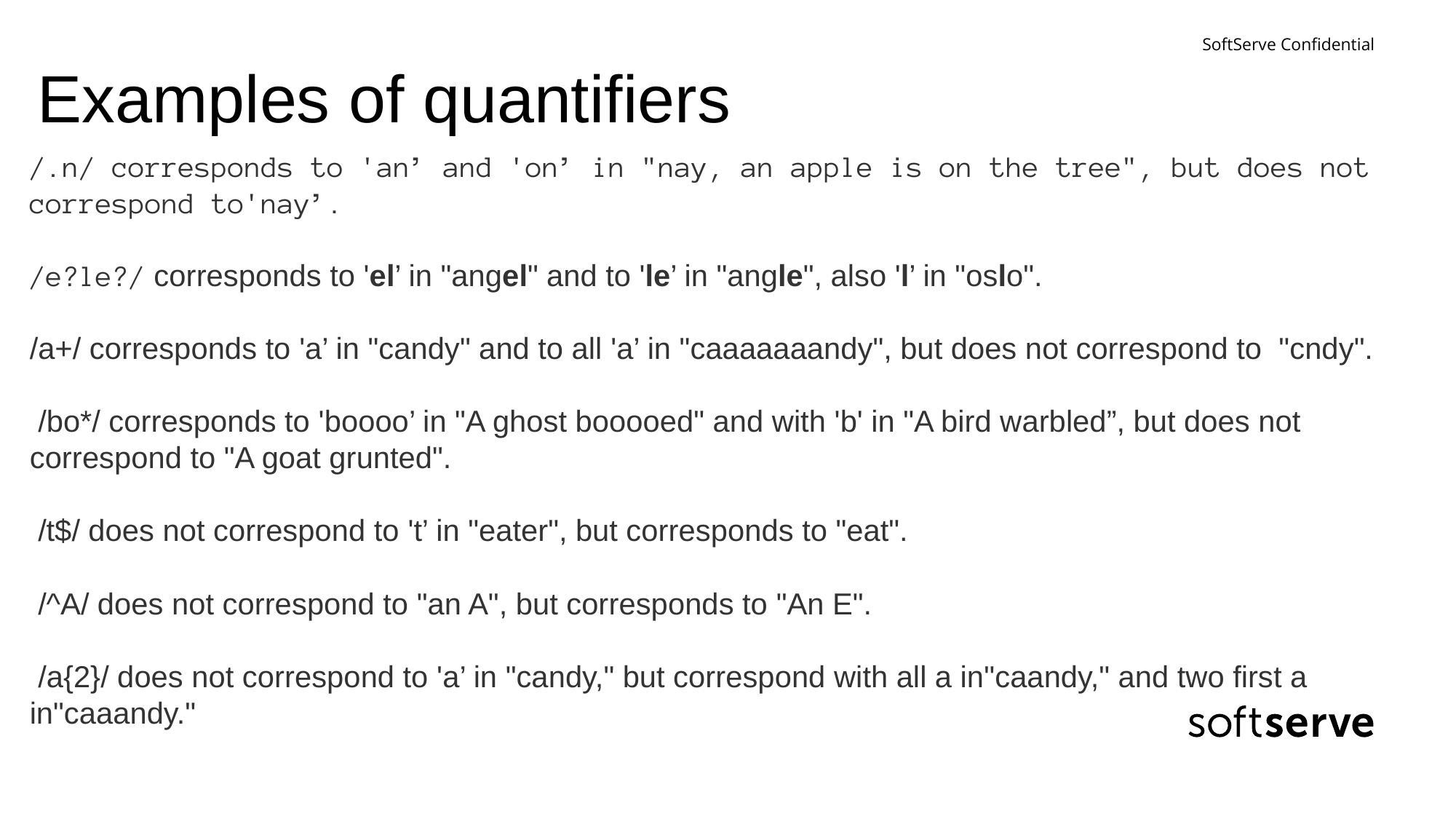

# Examples of quantifiers
/.n/ corresponds to 'an’ and 'on’ in "nay, an apple is on the tree", but does not correspond to'nay’.

/e?le?/ corresponds to 'el’ in "angel" and to 'le’ in "angle", also 'l’ in "oslo".

/a+/ corresponds to 'a’ in "candy" and to all 'a’ in "caaaaaaandy", but does not correspond to  "cndy".

 /bo*/ corresponds to 'boooo’ in "A ghost booooed" and with 'b' in "A bird warbled”, but does not correspond to "A goat grunted".

 /t$/ does not correspond to 't’ in "eater", but corresponds to "eat".

 /^A/ does not correspond to "an A", but corresponds to "An E".

 /a{2}/ does not correspond to 'a’ in "candy," but correspond with all a in"caandy," and two first a in"caaandy."